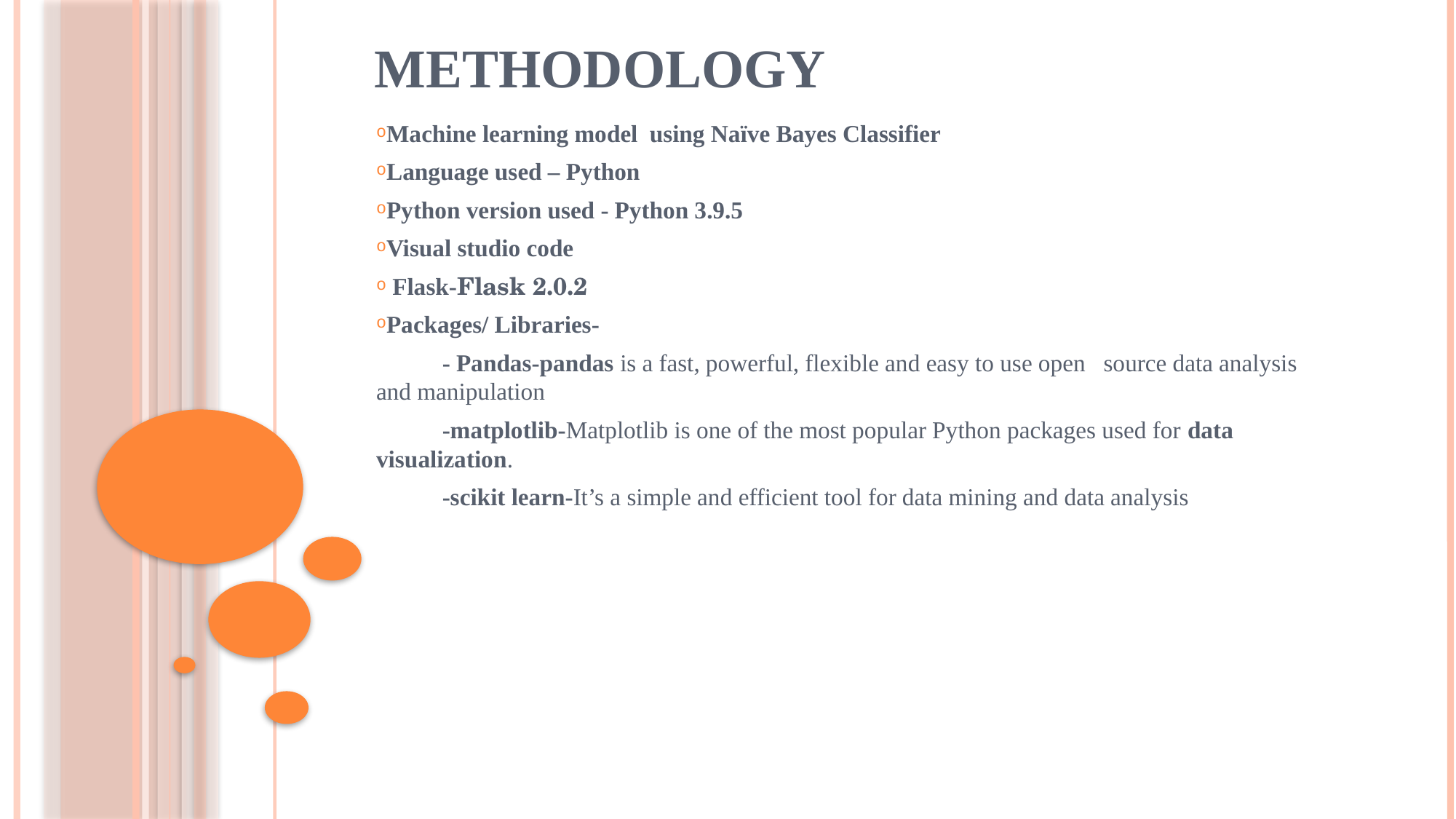

# Methodology
Machine learning model  using Naïve Bayes Classifier
Language used – Python
Python version used - Python 3.9.5
Visual studio code
 Flask-Flask 2.0.2
Packages/ Libraries-
           - Pandas-pandas is a fast, powerful, flexible and easy to use open   source data analysis and manipulation
           -matplotlib-Matplotlib is one of the most popular Python packages used for data visualization.
           -scikit learn-It’s a simple and efficient tool for data mining and data analysis